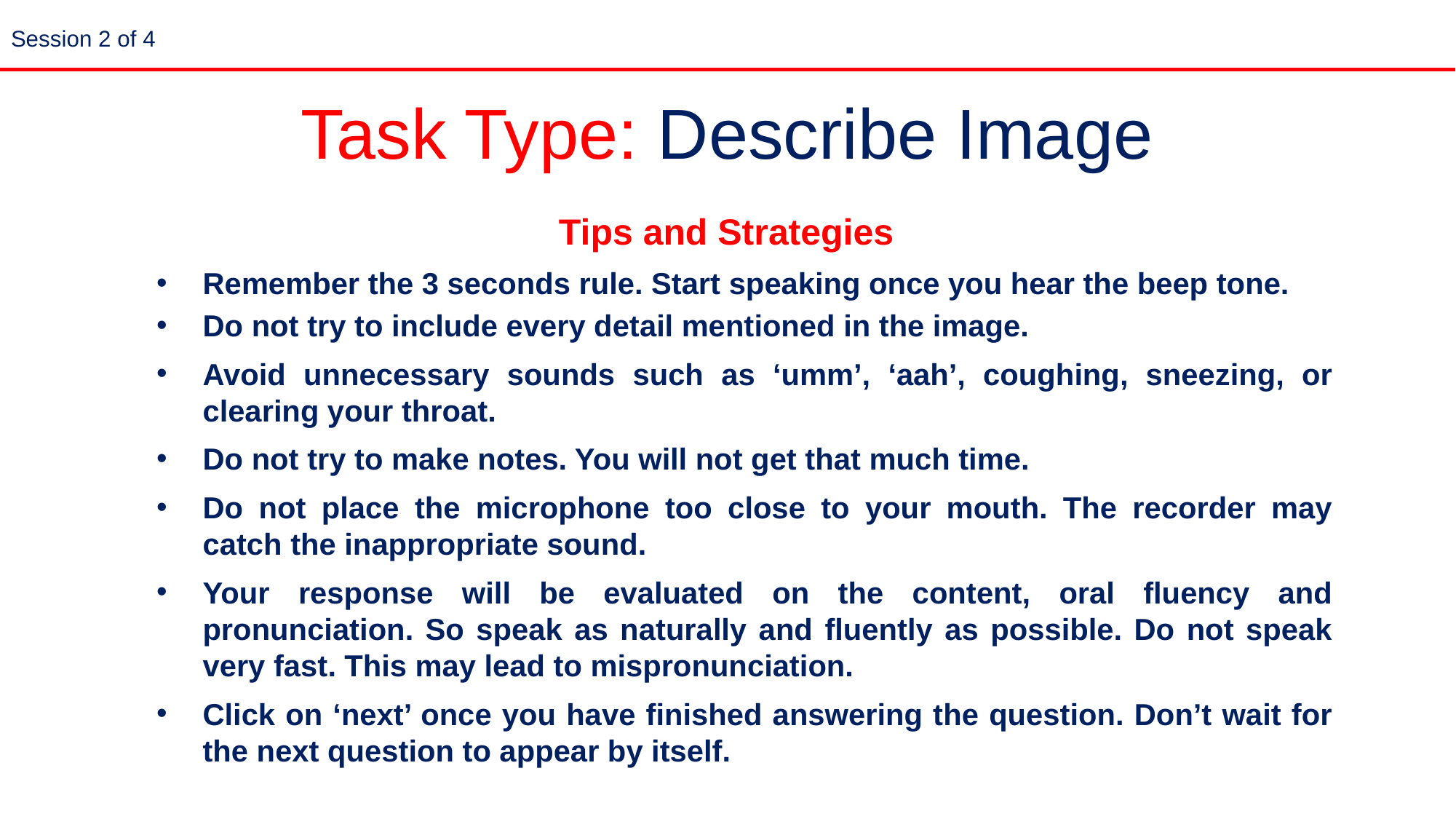

Session 2 of 4
Task Type: Describe Image
Tips and Strategies

Remember the 3 seconds rule. Start speaking once you hear the beep tone.

Do not try to include every detail mentioned in the image.

Avoid unnecessary sounds such as ‘umm’, ‘aah’, coughing, sneezing, or clearing your throat.

Do not try to make notes. You will not get that much time.

Do not place the microphone too close to your mouth. The recorder may catch the inappropriate sound.

Your response will be evaluated on the content, oral fluency and pronunciation. So speak as naturally and fluently as possible. Do not speak very fast. This may lead to mispronunciation.

Click on ‘next’ once you have finished answering the question. Don’t wait for the next question to appear by itself.